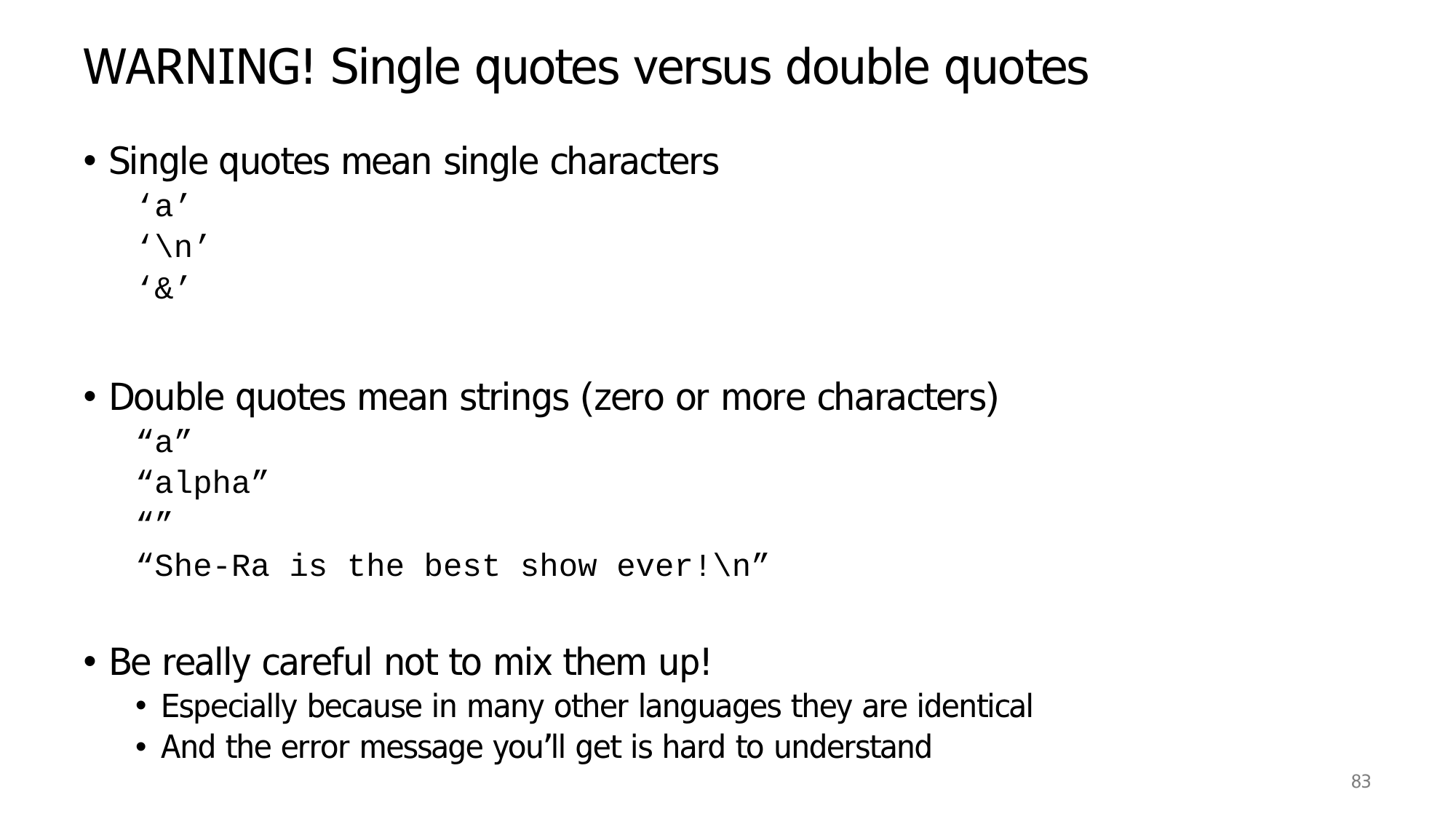

# WARNING! Single quotes versus double quotes
Single quotes mean single characters
‘a’
‘\n’
‘&’

Double quotes mean strings (zero or more characters)
“a”
“alpha”
“”
“She-Ra is the best show ever!\n”

Be really careful not to mix them up!
Especially because in many other languages they are identical
And the error message you’ll get is hard to understand
83